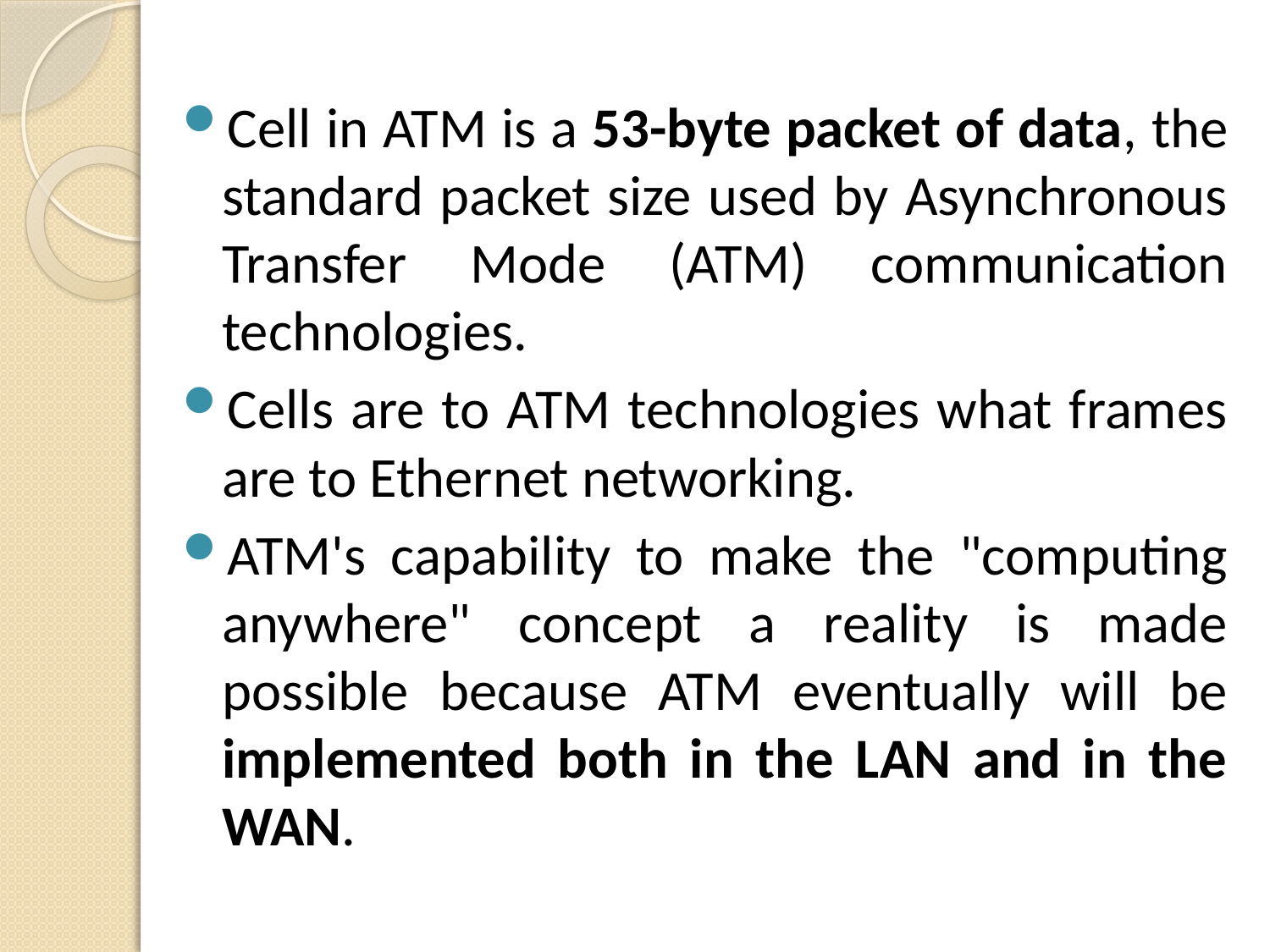

Cell in ATM is a 53-byte packet of data, the standard packet size used by Asynchronous Transfer Mode (ATM) communication technologies.
Cells are to ATM technologies what frames are to Ethernet networking.
ATM's capability to make the "computing anywhere" concept a reality is made possible because ATM eventually will be implemented both in the LAN and in the WAN.